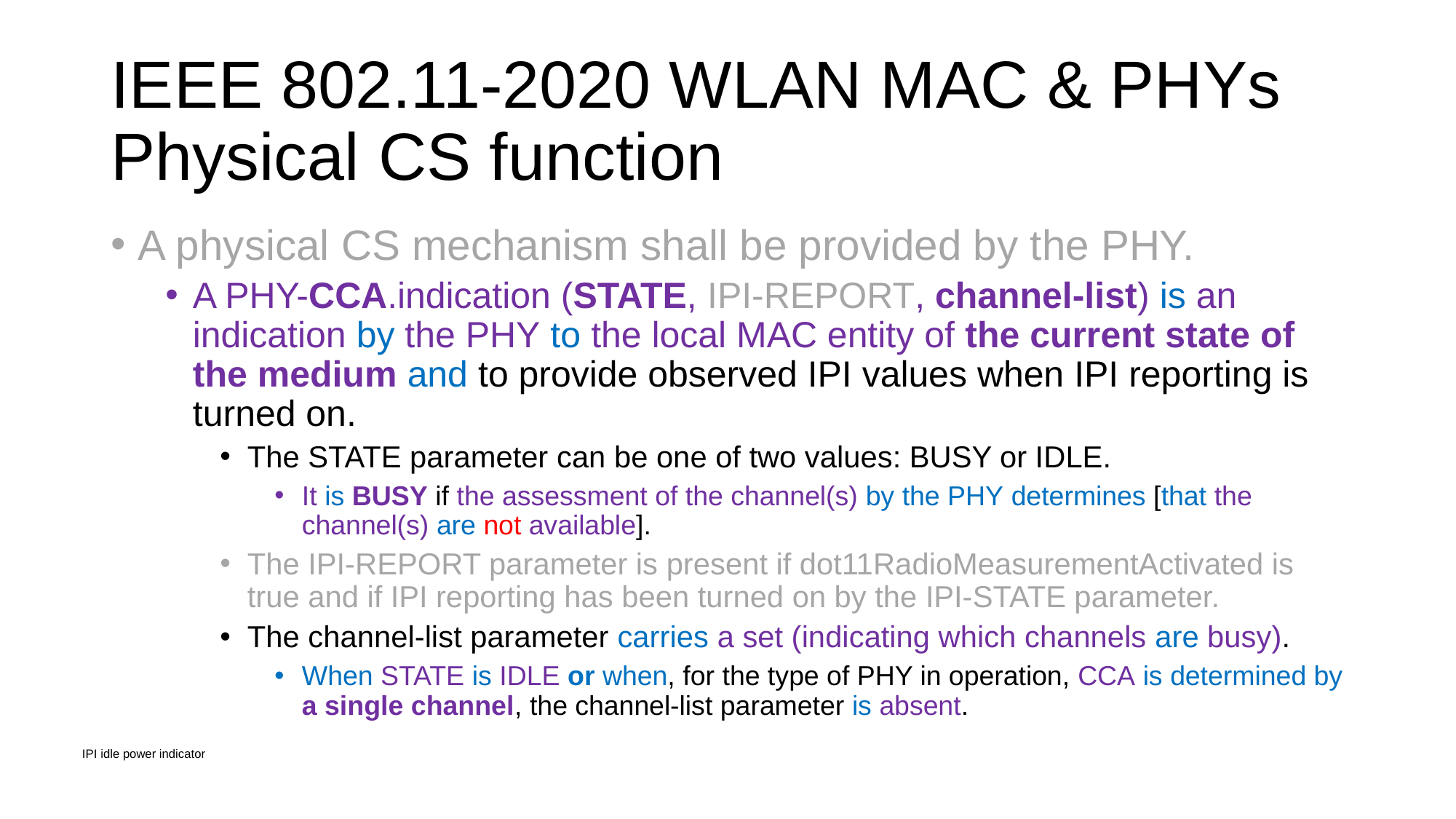

# IEEE 802.11-2020 WLAN MAC & PHYs Physical CS function
A physical CS mechanism shall be provided by the PHY.
A PHY-CCA.indication (STATE, IPI-REPORT, channel-list) is an indication by the PHY to the local MAC entity of the current state of the medium and to provide observed IPI values when IPI reporting is turned on.
The STATE parameter can be one of two values: BUSY or IDLE.
It is BUSY if the assessment of the channel(s) by the PHY determines [that the channel(s) are not available].
The IPI-REPORT parameter is present if dot11RadioMeasurementActivated is true and if IPI reporting has been turned on by the IPI-STATE parameter.
The channel-list parameter carries a set (indicating which channels are busy).
When STATE is IDLE or when, for the type of PHY in operation, CCA is determined by a single channel, the channel-list parameter is absent.
IPI idle power indicator